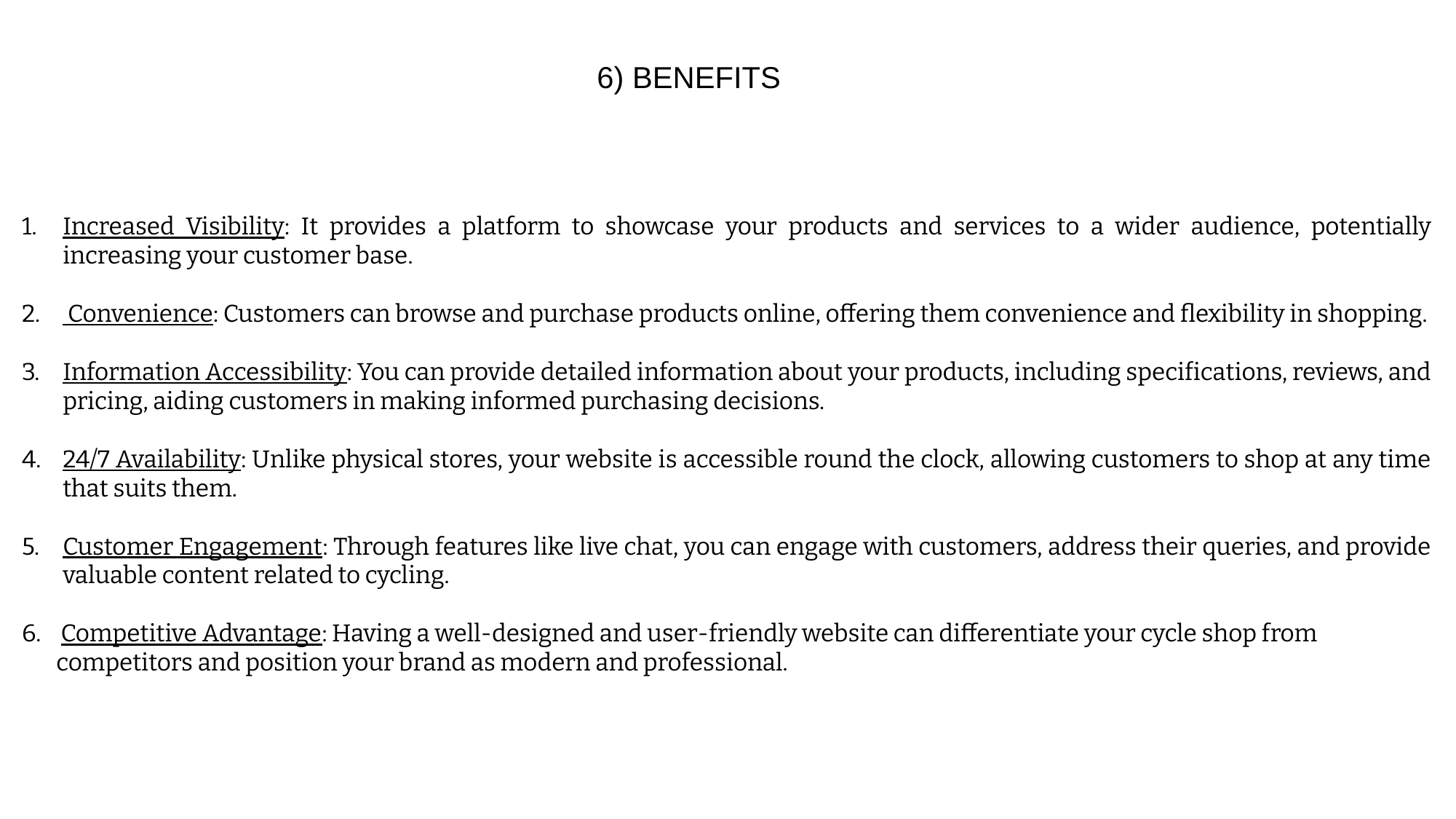

6) BENEFITS
Increased Visibility: It provides a platform to showcase your products and services to a wider audience, potentially increasing your customer base.

 Convenience: Customers can browse and purchase products online, offering them convenience and flexibility in shopping.

Information Accessibility: You can provide detailed information about your products, including specifications, reviews, and pricing, aiding customers in making informed purchasing decisions.

24/7 Availability: Unlike physical stores, your website is accessible round the clock, allowing customers to shop at any time that suits them.

Customer Engagement: Through features like live chat, you can engage with customers, address their queries, and provide valuable content related to cycling.

6.    Competitive Advantage: Having a well-designed and user-friendly website can differentiate your cycle shop from
       competitors and position your brand as modern and professional.